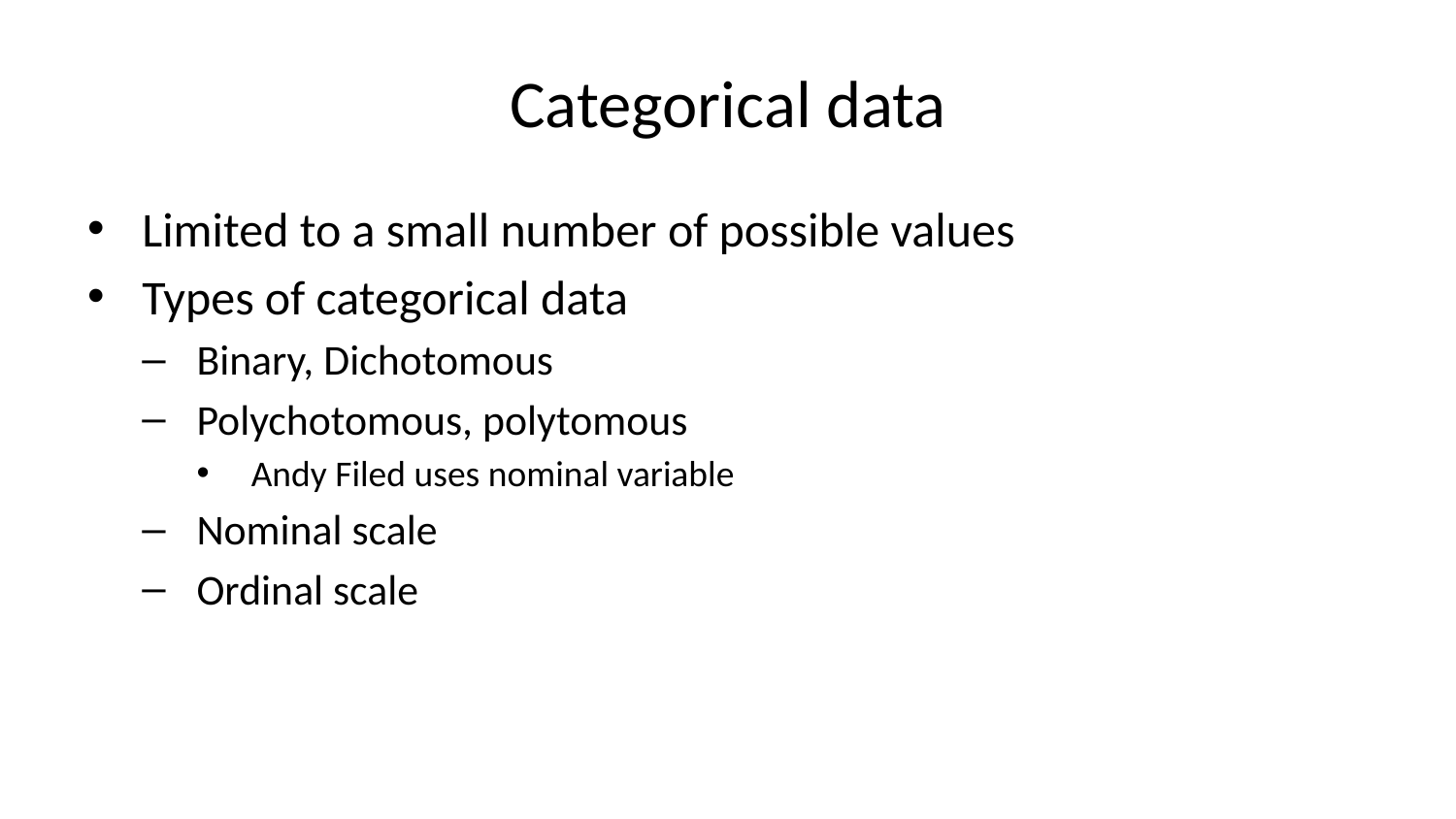

# Categorical data
Limited to a small number of possible values
Types of categorical data
Binary, Dichotomous
Polychotomous, polytomous
Andy Filed uses nominal variable
Nominal scale
Ordinal scale